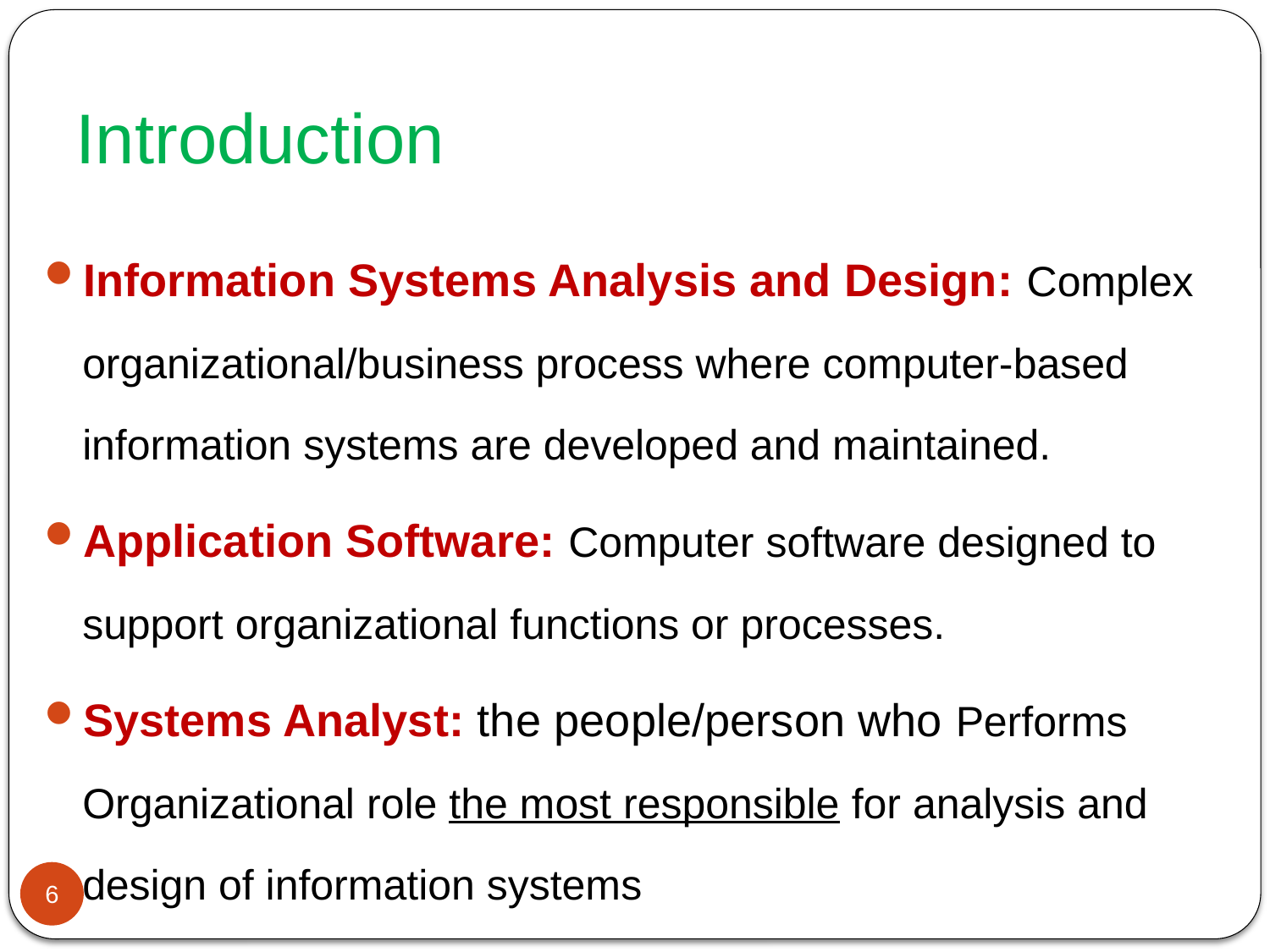

# Introduction
Information Systems Analysis and Design: Complex organizational/business process where computer-based information systems are developed and maintained.
Application Software: Computer software designed to support organizational functions or processes.
Systems Analyst: the people/person who Performs Organizational role the most responsible for analysis and design of information systems

6